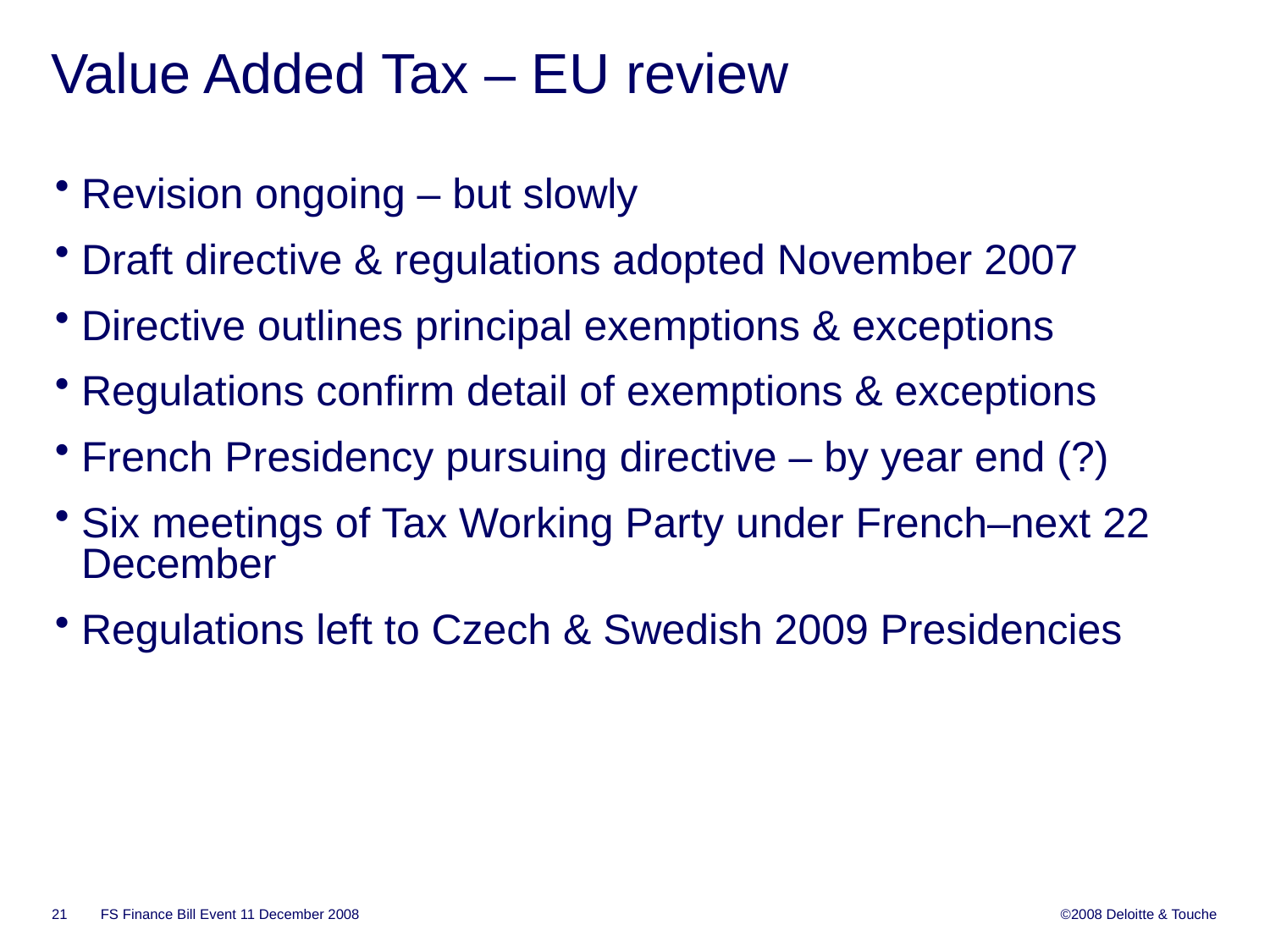

# Value Added Tax – EU review
Revision ongoing – but slowly
Draft directive & regulations adopted November 2007
Directive outlines principal exemptions & exceptions
Regulations confirm detail of exemptions & exceptions
French Presidency pursuing directive – by year end (?)
Six meetings of Tax Working Party under French–next 22 December
Regulations left to Czech & Swedish 2009 Presidencies

FS Finance Bill Event 11 December 2008
21